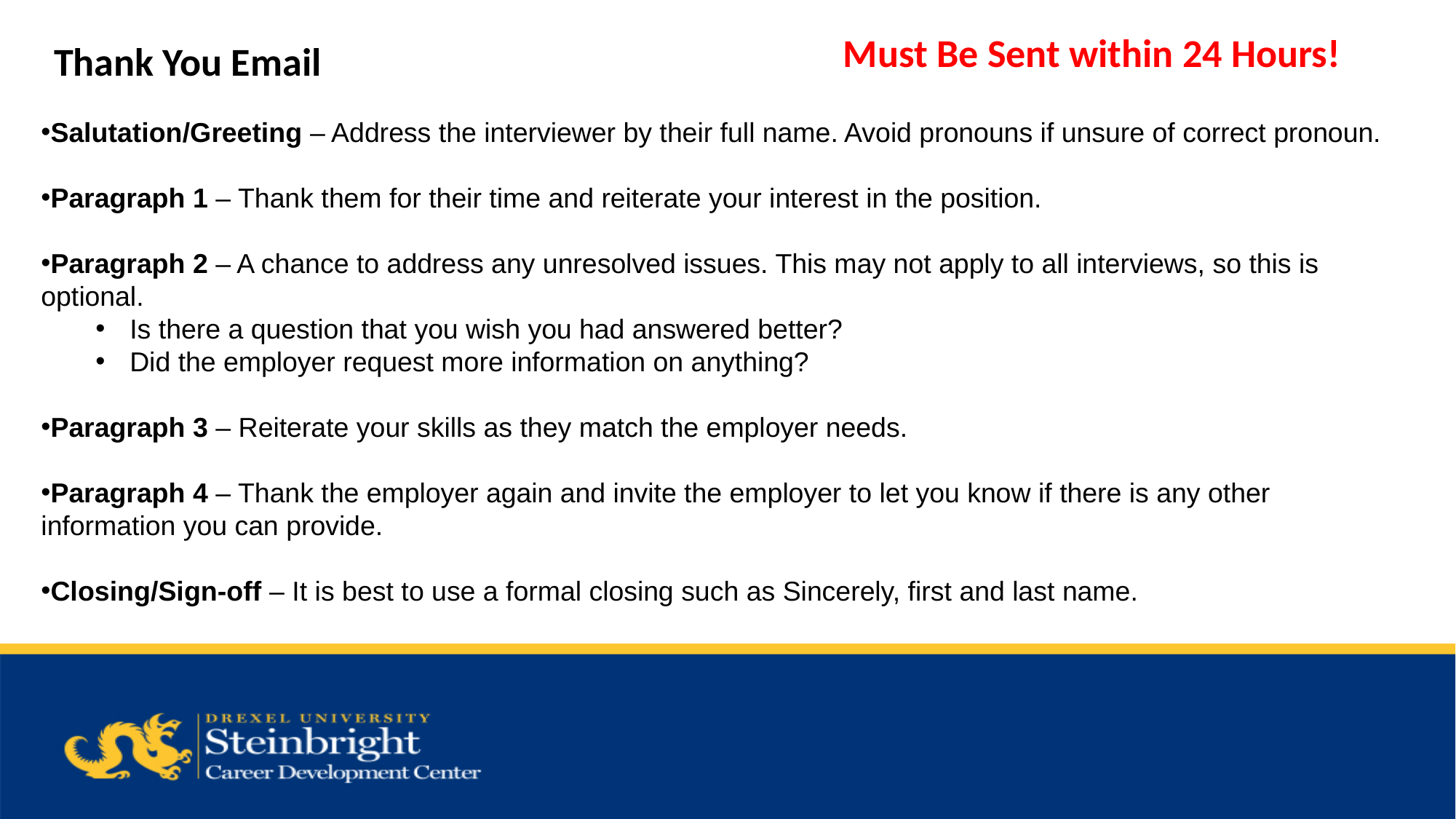

Must Be Sent within 24 Hours!
Thank You Email
Salutation/Greeting – Address the interviewer by their full name. Avoid pronouns if unsure of correct pronoun.

Paragraph 1 – Thank them for their time and reiterate your interest in the position.

Paragraph 2 – A chance to address any unresolved issues. This may not apply to all interviews, so this is optional.
Is there a question that you wish you had answered better?
Did the employer request more information on anything?

Paragraph 3 – Reiterate your skills as they match the employer needs.

Paragraph 4 – Thank the employer again and invite the employer to let you know if there is any other information you can provide.

Closing/Sign-off – It is best to use a formal closing such as Sincerely, first and last name.